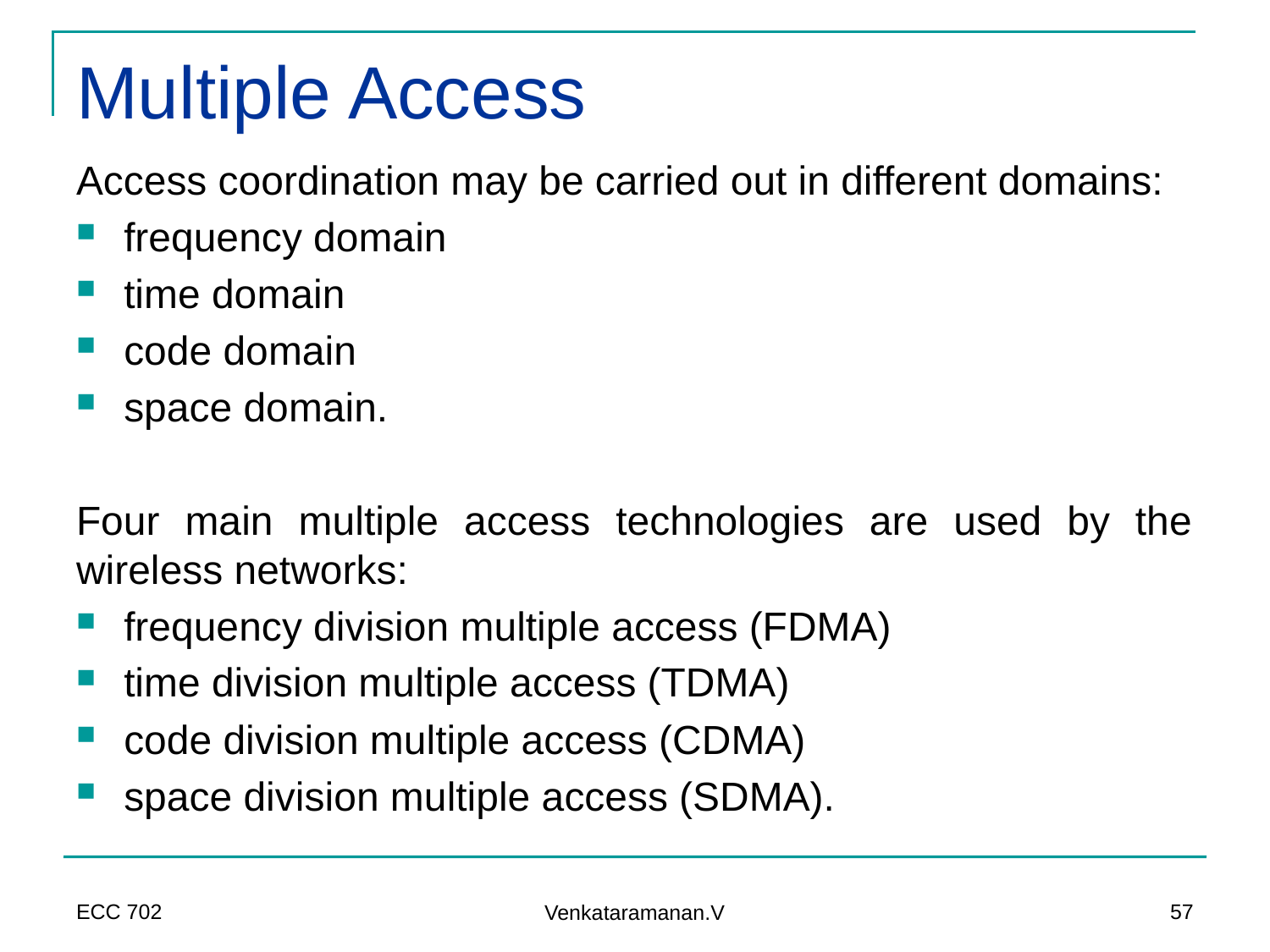

# Multiple Access
Access coordination may be carried out in different domains:
frequency domain
time domain
code domain
space domain.

Four main multiple access technologies are used by the wireless networks:
frequency division multiple access (FDMA)
time division multiple access (TDMA)
code division multiple access (CDMA)
space division multiple access (SDMA).

ECC 702
57
Venkataramanan.V